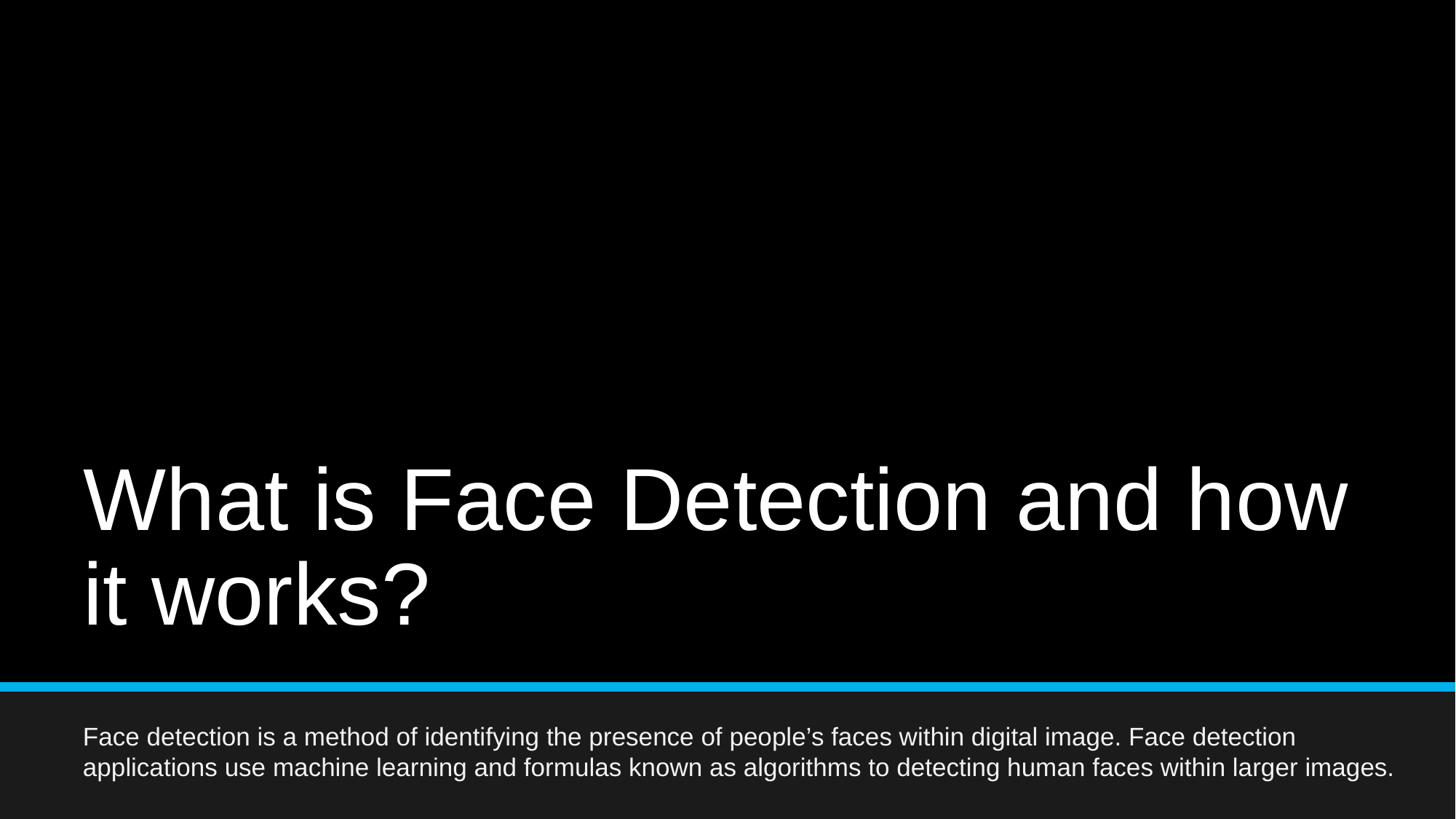

# What is Face Detection and how it works?
Face detection is a method of identifying the presence of people’s faces within digital image. Face detection applications use machine learning and formulas known as algorithms to detecting human faces within larger images.